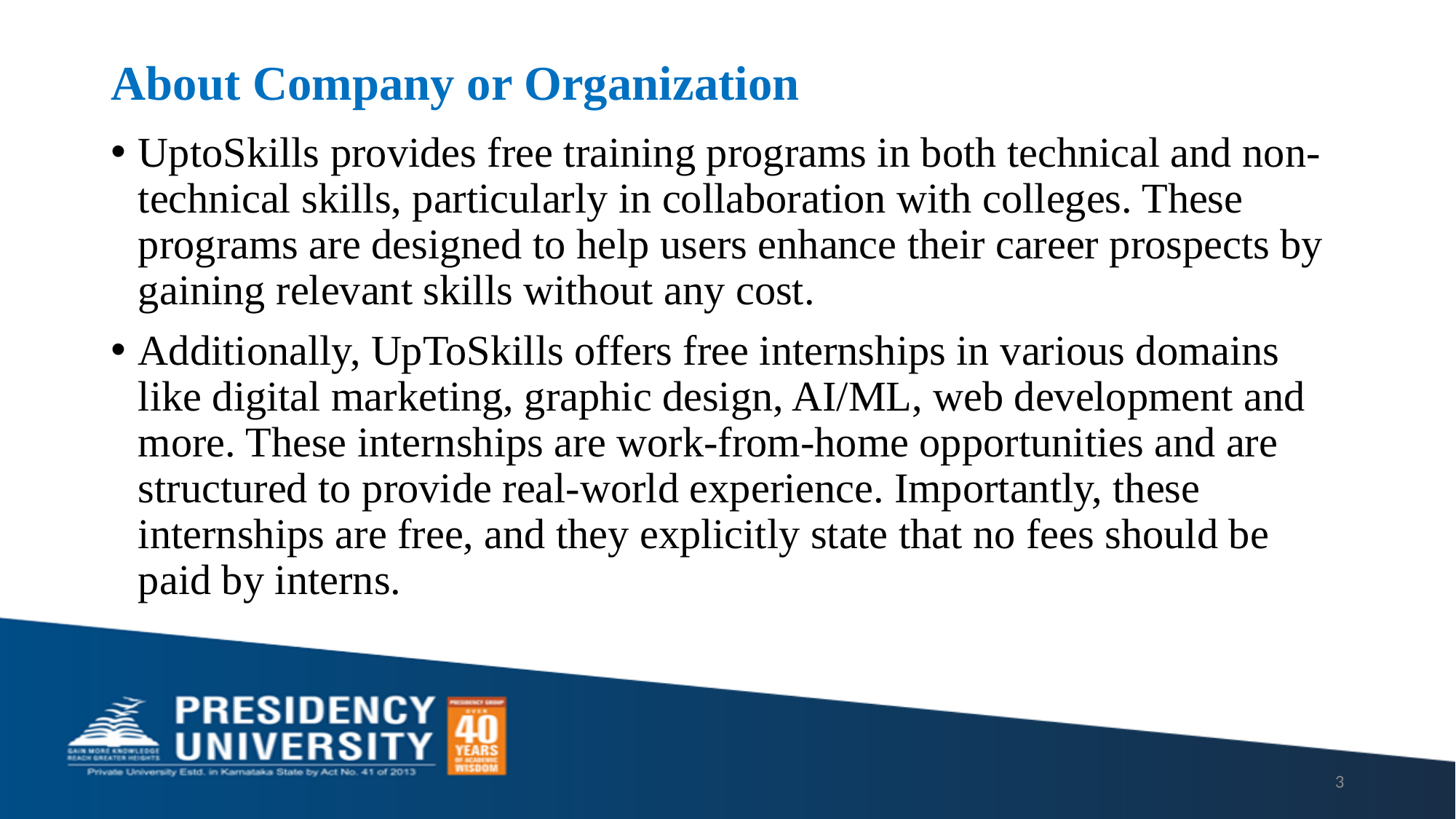

# About Company or Organization
UptoSkills provides free training programs in both technical and non-technical skills, particularly in collaboration with colleges. These programs are designed to help users enhance their career prospects by gaining relevant skills without any cost.
Additionally, UpToSkills offers free internships in various domains like digital marketing, graphic design, AI/ML, web development and more. These internships are work-from-home opportunities and are structured to provide real-world experience. Importantly, these internships are free, and they explicitly state that no fees should be paid by interns.
3